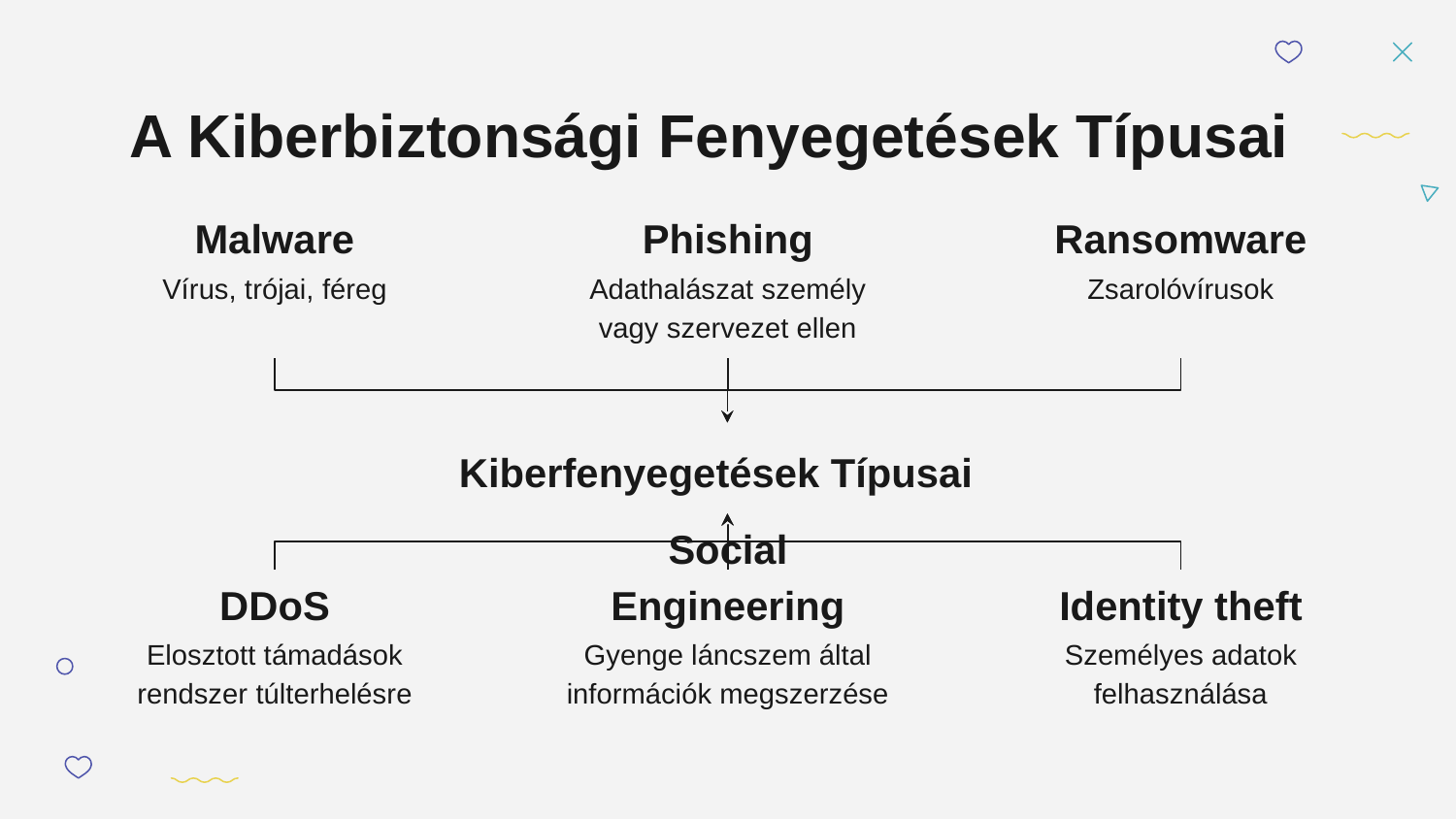

# A Kiberbiztonsági Fenyegetések Típusai
Malware
Phishing
Ransomware
Vírus, trójai, féreg
Adathalászat személy vagy szervezet ellen
Zsarolóvírusok
Kiberfenyegetések Típusai
DDoS
Social Engineering
Identity theft
Elosztott támadások rendszer túlterhelésre
Gyenge láncszem által információk megszerzése
Személyes adatok felhasználása